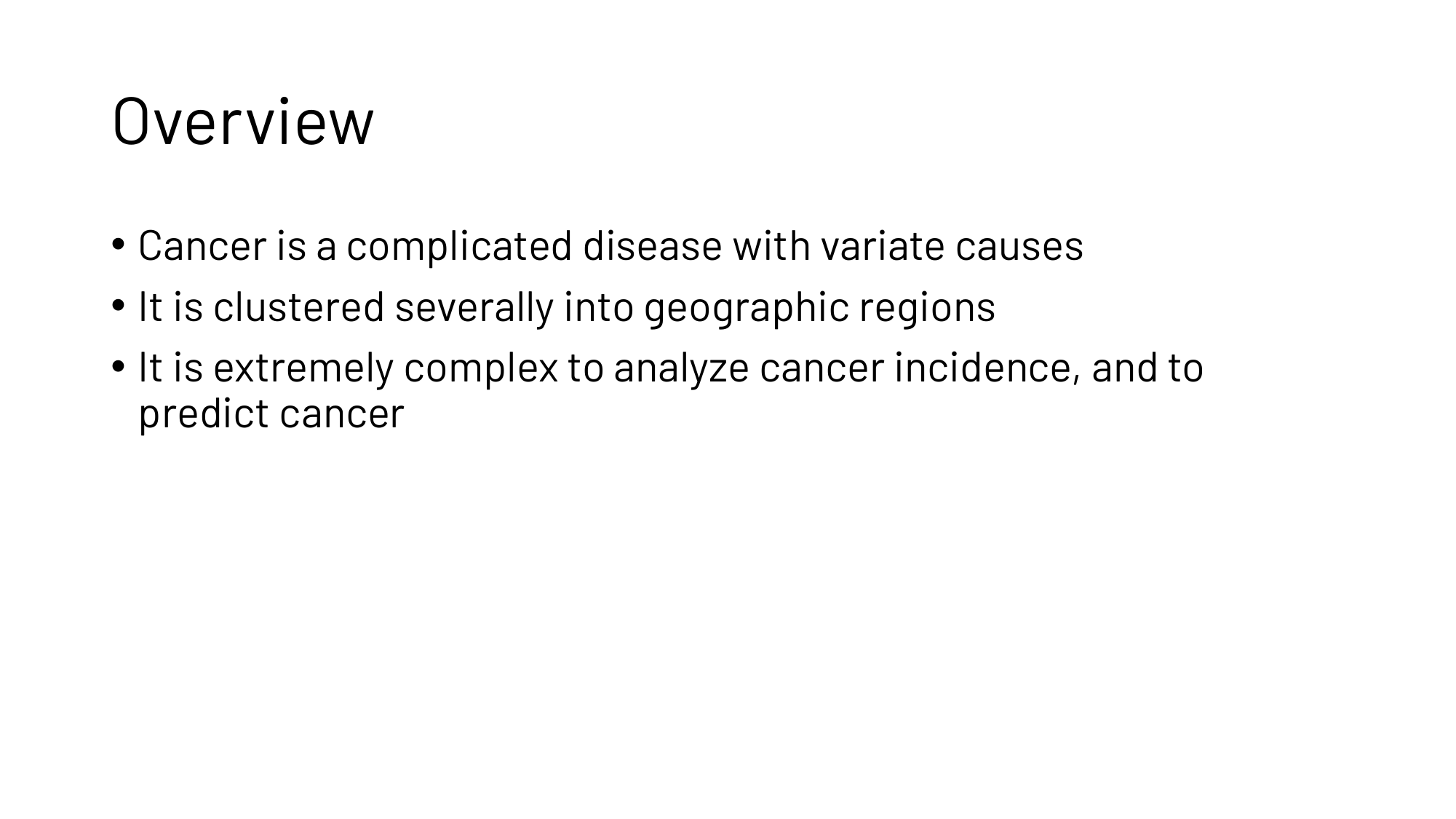

# Overview
Cancer is a complicated disease with variate causes
It is clustered severally into geographic regions
It is extremely complex to analyze cancer incidence, and to predict cancer